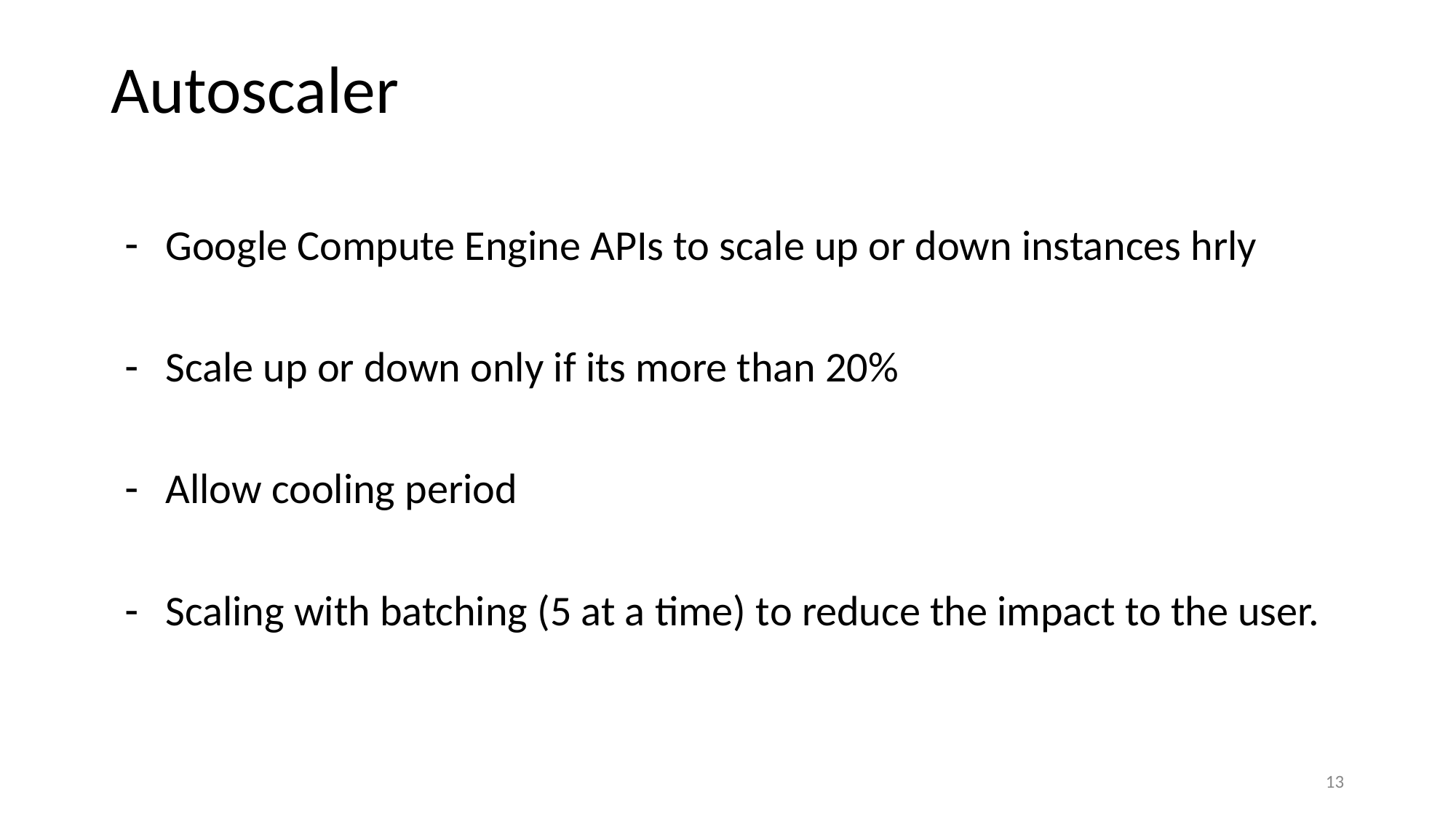

# Autoscaler
Google Compute Engine APIs to scale up or down instances hrly

Scale up or down only if its more than 20%

Allow cooling period

Scaling with batching (5 at a time) to reduce the impact to the user.
13